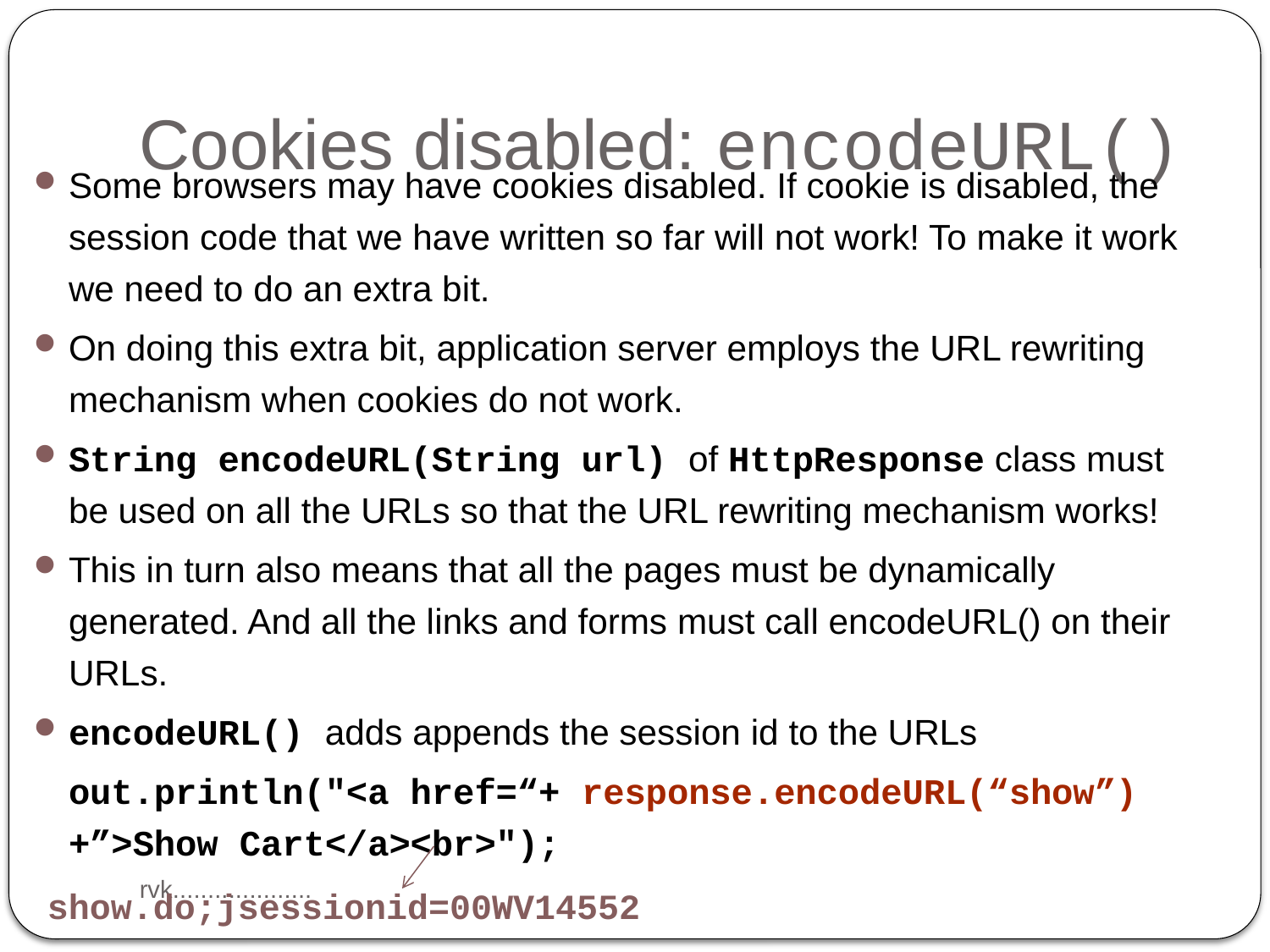

# Cookies disabled: encodeURL()
Some browsers may have cookies disabled. If cookie is disabled, the session code that we have written so far will not work! To make it work we need to do an extra bit.
On doing this extra bit, application server employs the URL rewriting mechanism when cookies do not work.
String encodeURL(String url) of HttpResponse class must be used on all the URLs so that the URL rewriting mechanism works!
This in turn also means that all the pages must be dynamically generated. And all the links and forms must call encodeURL() on their URLs.
encodeURL() adds appends the session id to the URLs
	out.println("<a href=“+ response.encodeURL(“show”)+”>Show Cart</a><br>");

rvk....................
show.do;jsessionid=00WV14552
32